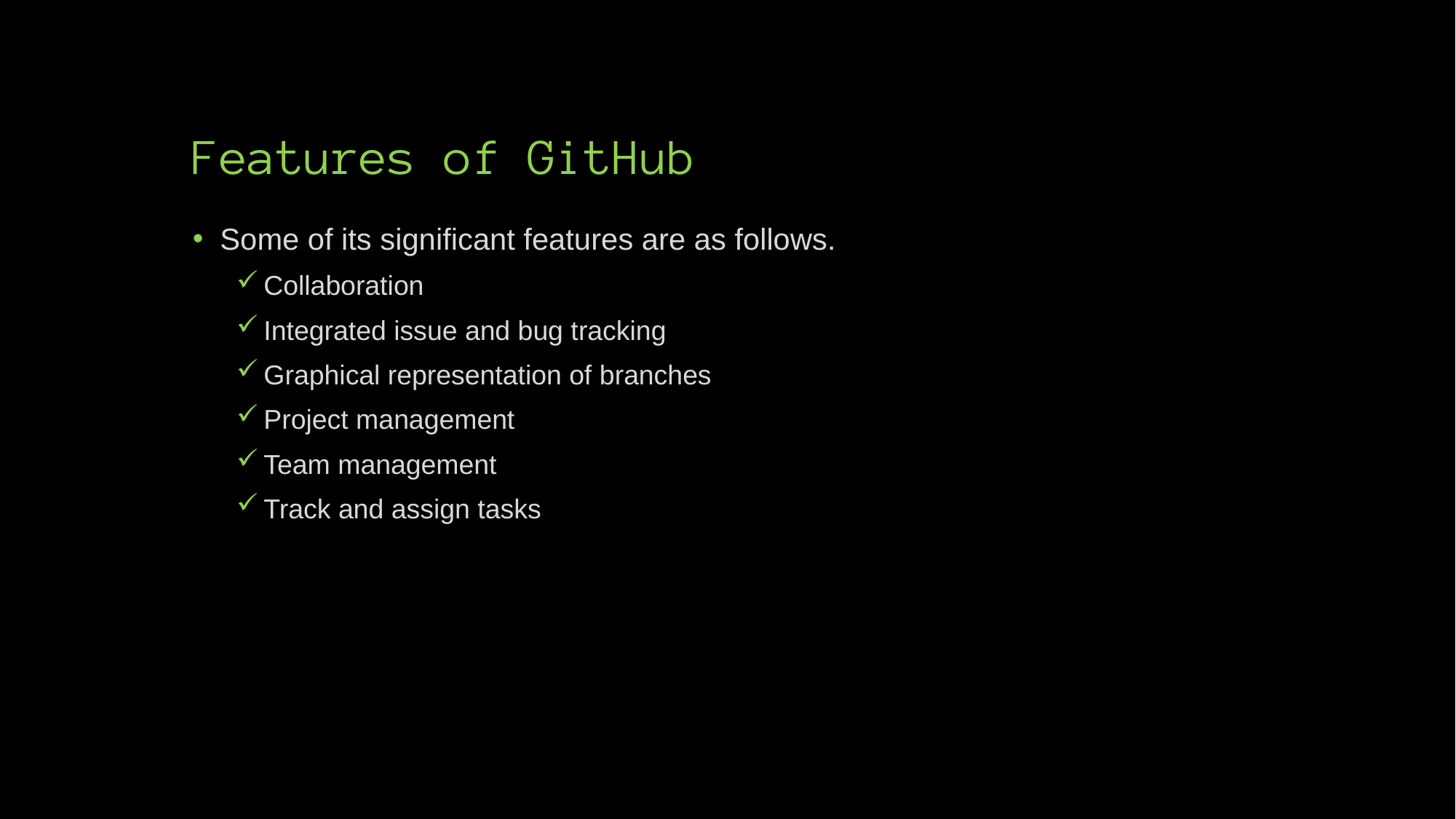

# Features of GitHub
Some of its significant features are as follows.
Collaboration
Integrated issue and bug tracking
Graphical representation of branches
Project management
Team management
Track and assign tasks